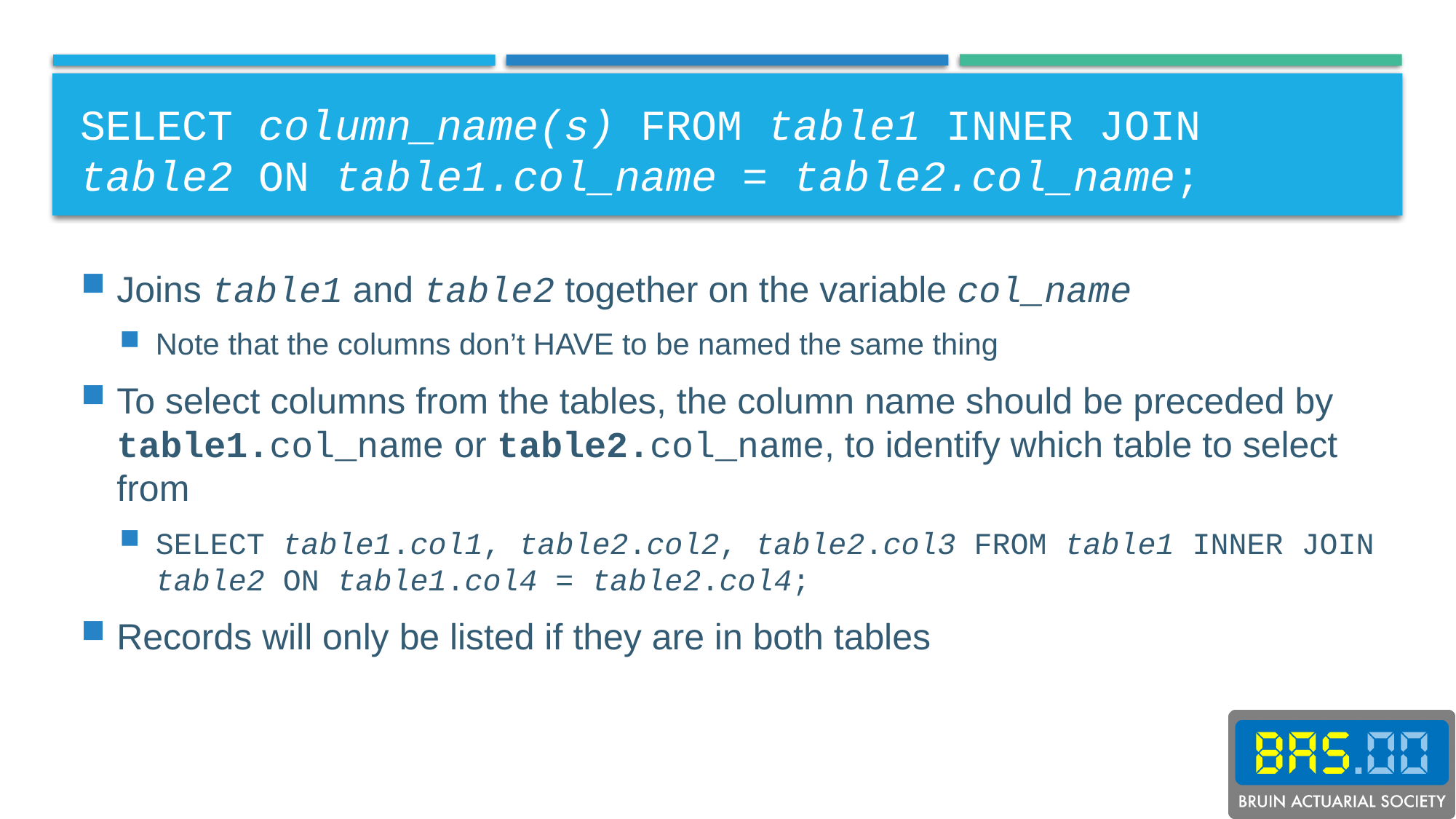

# SELECT column_name(s) FROM table1 INNER JOIN table2 ON table1.col_name = table2.col_name;
Joins table1 and table2 together on the variable col_name
Note that the columns don’t HAVE to be named the same thing
To select columns from the tables, the column name should be preceded by table1.col_name or table2.col_name, to identify which table to select from
SELECT table1.col1, table2.col2, table2.col3 FROM table1 INNER JOIN table2 ON table1.col4 = table2.col4;
Records will only be listed if they are in both tables